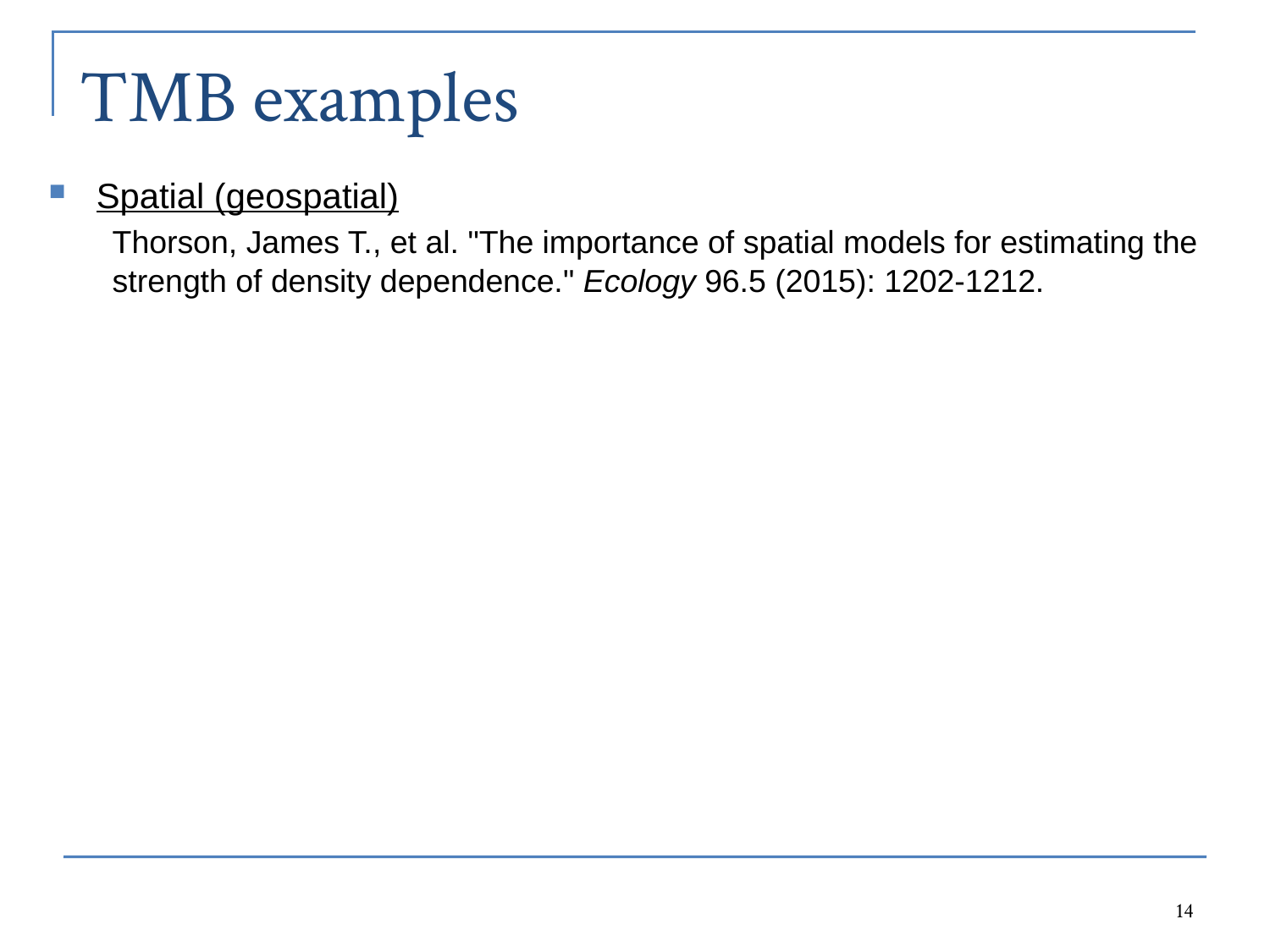

# TMB examples
Spatial (geospatial)
Thorson, James T., et al. "The importance of spatial models for estimating the strength of density dependence." Ecology 96.5 (2015): 1202-1212.

14